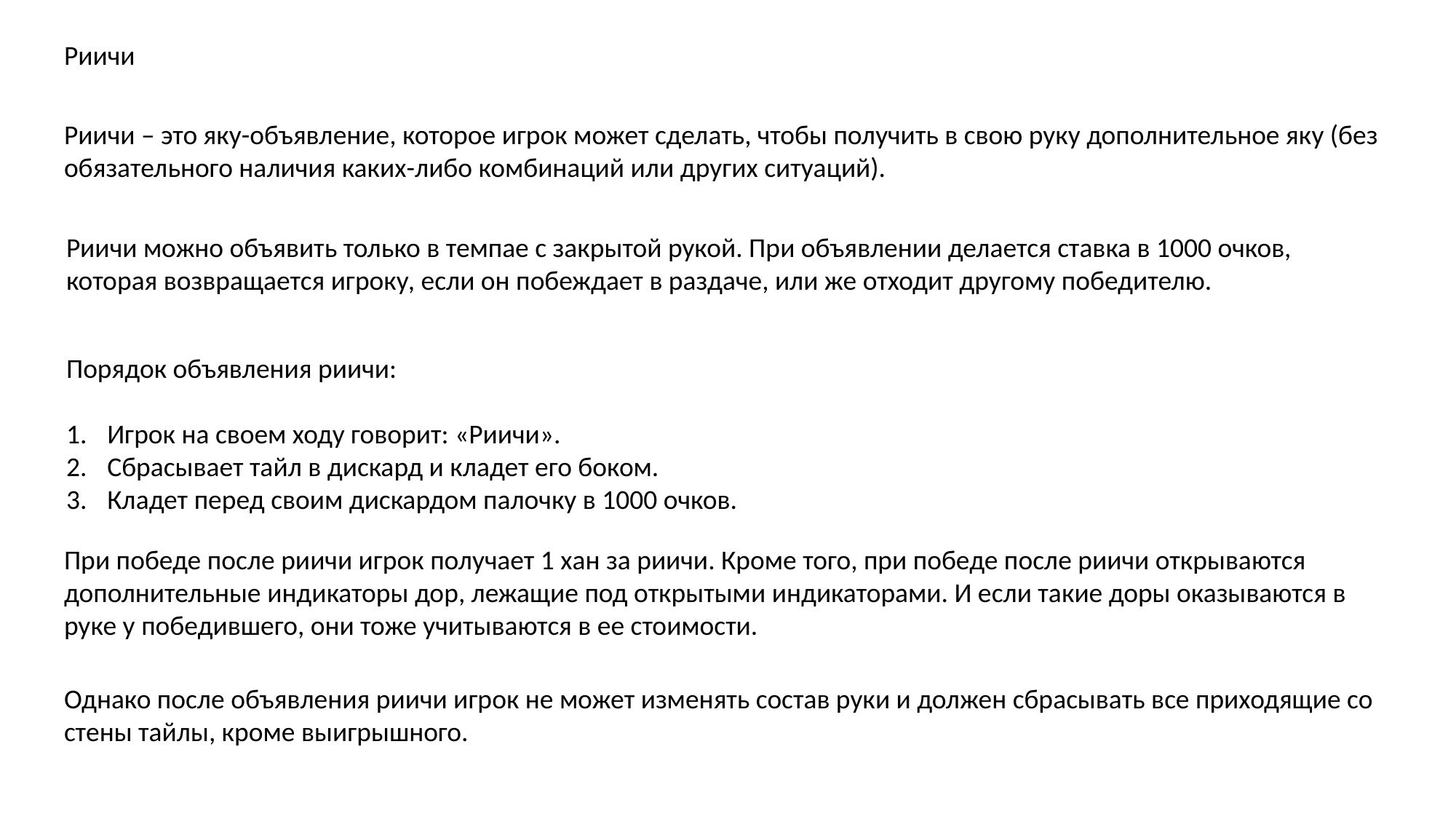

Риичи
Риичи – это яку-объявление, которое игрок может сделать, чтобы получить в свою руку дополнительное яку (без обязательного наличия каких-либо комбинаций или других ситуаций).
Риичи можно объявить только в темпае с закрытой рукой. При объявлении делается ставка в 1000 очков, которая возвращается игроку, если он побеждает в раздаче, или же отходит другому победителю.
Порядок объявления риичи:

Игрок на своем ходу говорит: «Риичи».
Сбрасывает тайл в дискард и кладет его боком.
Кладет перед своим дискардом палочку в 1000 очков.
При победе после риичи игрок получает 1 хан за риичи. Кроме того, при победе после риичи открываются дополнительные индикаторы дор, лежащие под открытыми индикаторами. И если такие доры оказываются в руке у победившего, они тоже учитываются в ее стоимости.
Однако после объявления риичи игрок не может изменять состав руки и должен сбрасывать все приходящие со стены тайлы, кроме выигрышного.